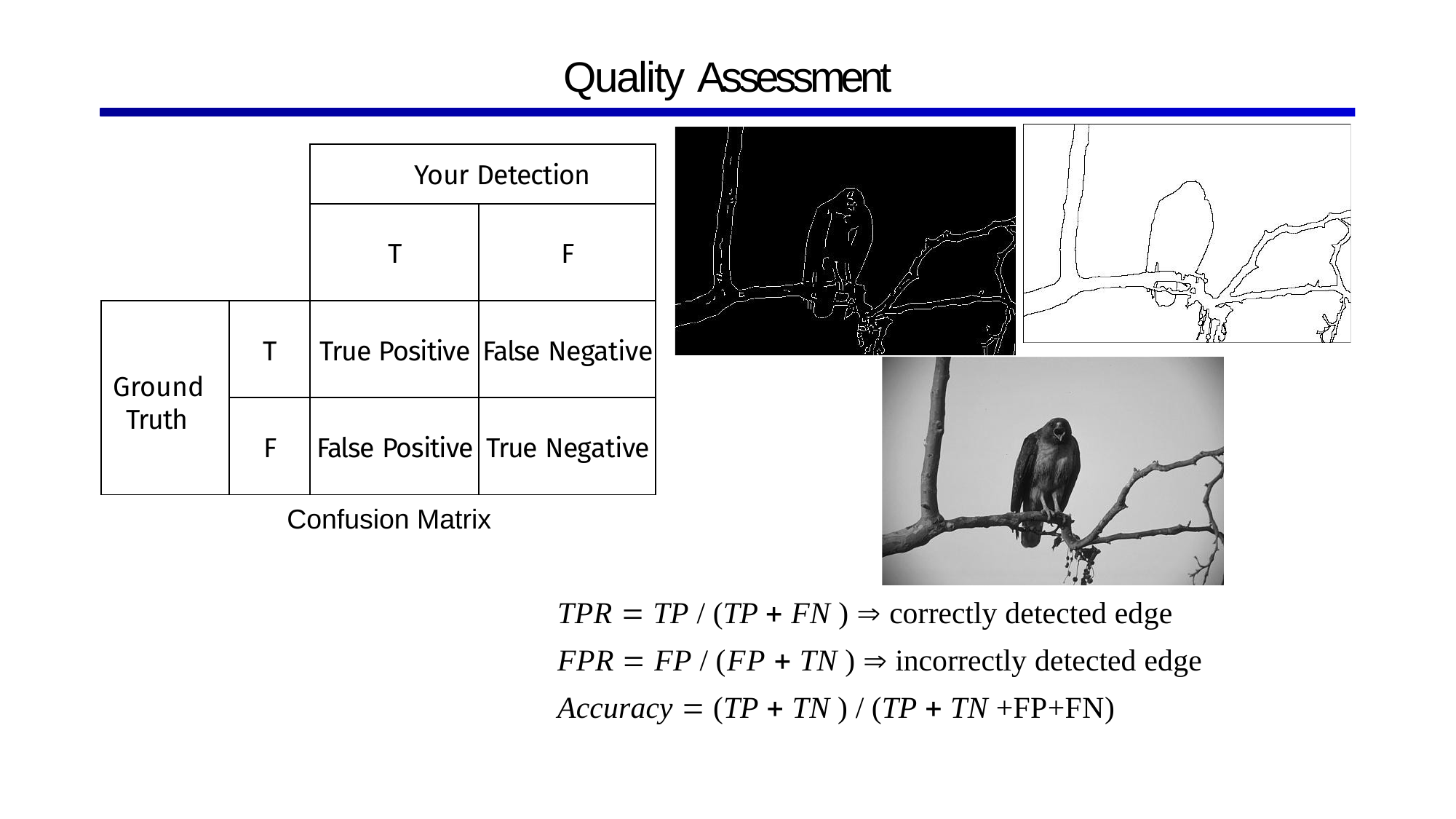

# Quality Assessment

|  |  | Your Detection |  |
| --- | --- | --- | --- |
|  |  | T | F |
| Ground Truth | T | True Positive | False Negative |
|  | F | False Positive | True Negative |

Confusion Matrix
TPR = TP / (TP + FN ) ⇒ correctly detected edge
FPR = FP / (FP + TN ) ⇒ incorrectly detected edge
Accuracy = (TP + TN ) / (TP + TN +FP+FN)